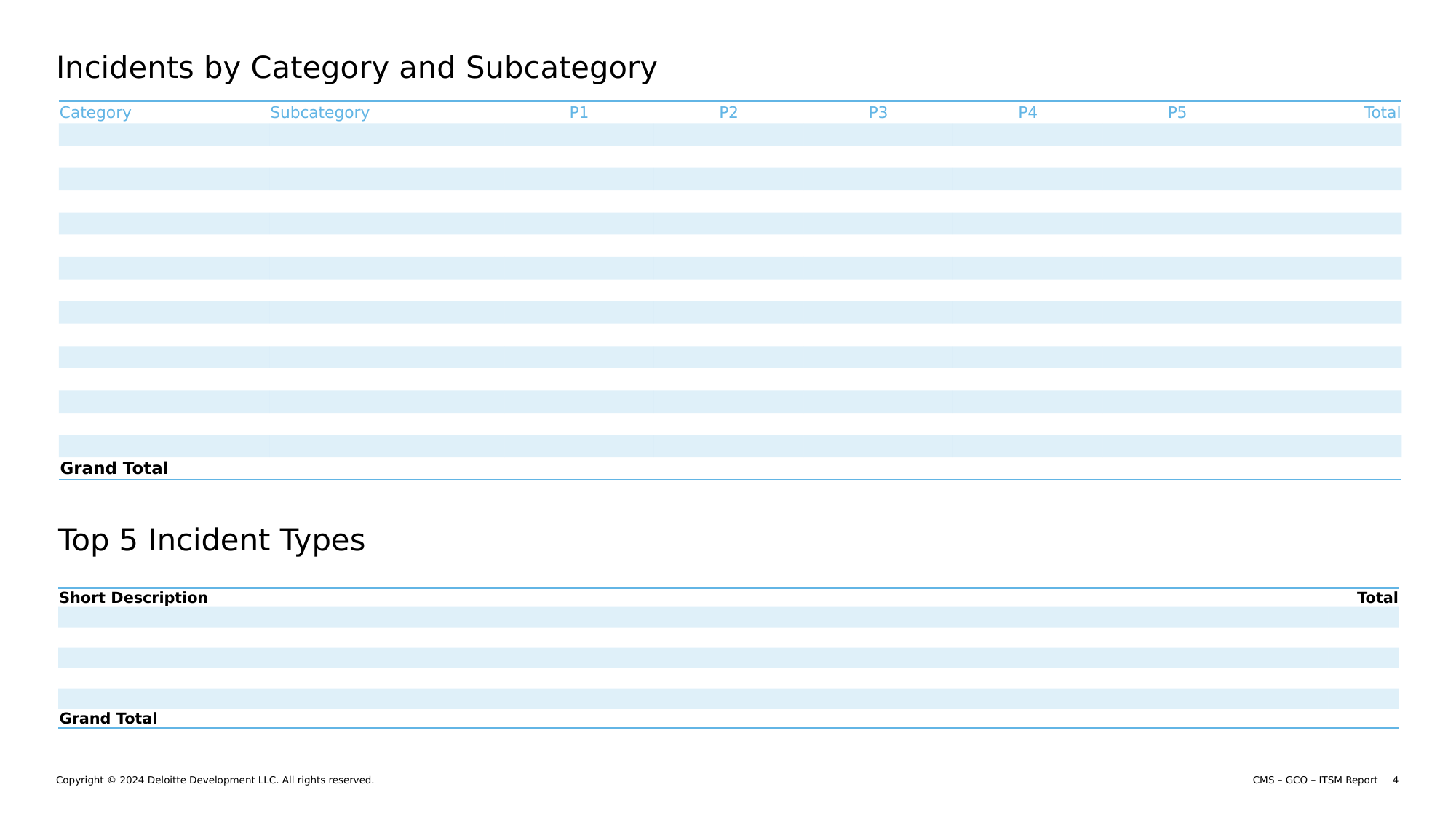

# Incidents by Category and Subcategory
| Category | Subcategory | P1 | P2 | P3 | P4 | P5 | Total |
| --- | --- | --- | --- | --- | --- | --- | --- |
|  |  |  |  |  |  |  |  |
|  |  |  |  |  |  |  |  |
|  |  |  |  |  |  |  |  |
|  |  |  |  |  |  |  |  |
|  |  |  |  |  |  |  |  |
|  |  |  |  |  |  |  |  |
|  |  |  |  |  |  |  |  |
|  |  |  |  |  |  |  |  |
|  |  |  |  |  |  |  |  |
|  |  |  |  |  |  |  |  |
|  |  |  |  |  |  |  |  |
|  |  |  |  |  |  |  |  |
|  |  |  |  |  |  |  |  |
|  |  |  |  |  |  |  |  |
|  |  |  |  |  |  |  |  |
| Grand Total |  |  |  |  |  |  |  |
Top 5 Incident Types
| Short Description | Total |
| --- | --- |
|  |  |
|  |  |
|  |  |
|  |  |
|  |  |
| Grand Total |  |